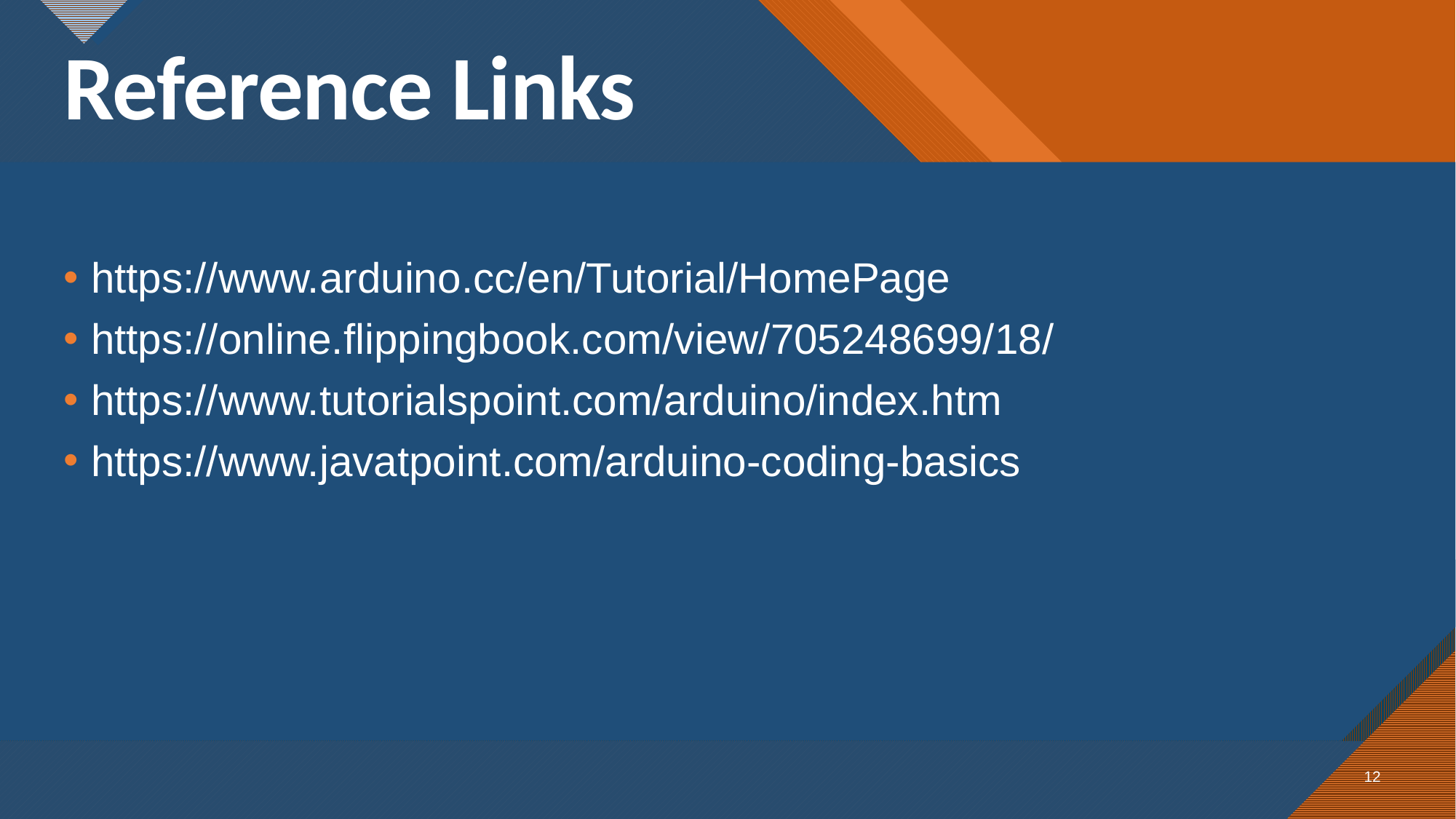

# Reference Links
https://www.arduino.cc/en/Tutorial/HomePage
https://online.flippingbook.com/view/705248699/18/
https://www.tutorialspoint.com/arduino/index.htm
https://www.javatpoint.com/arduino-coding-basics

12